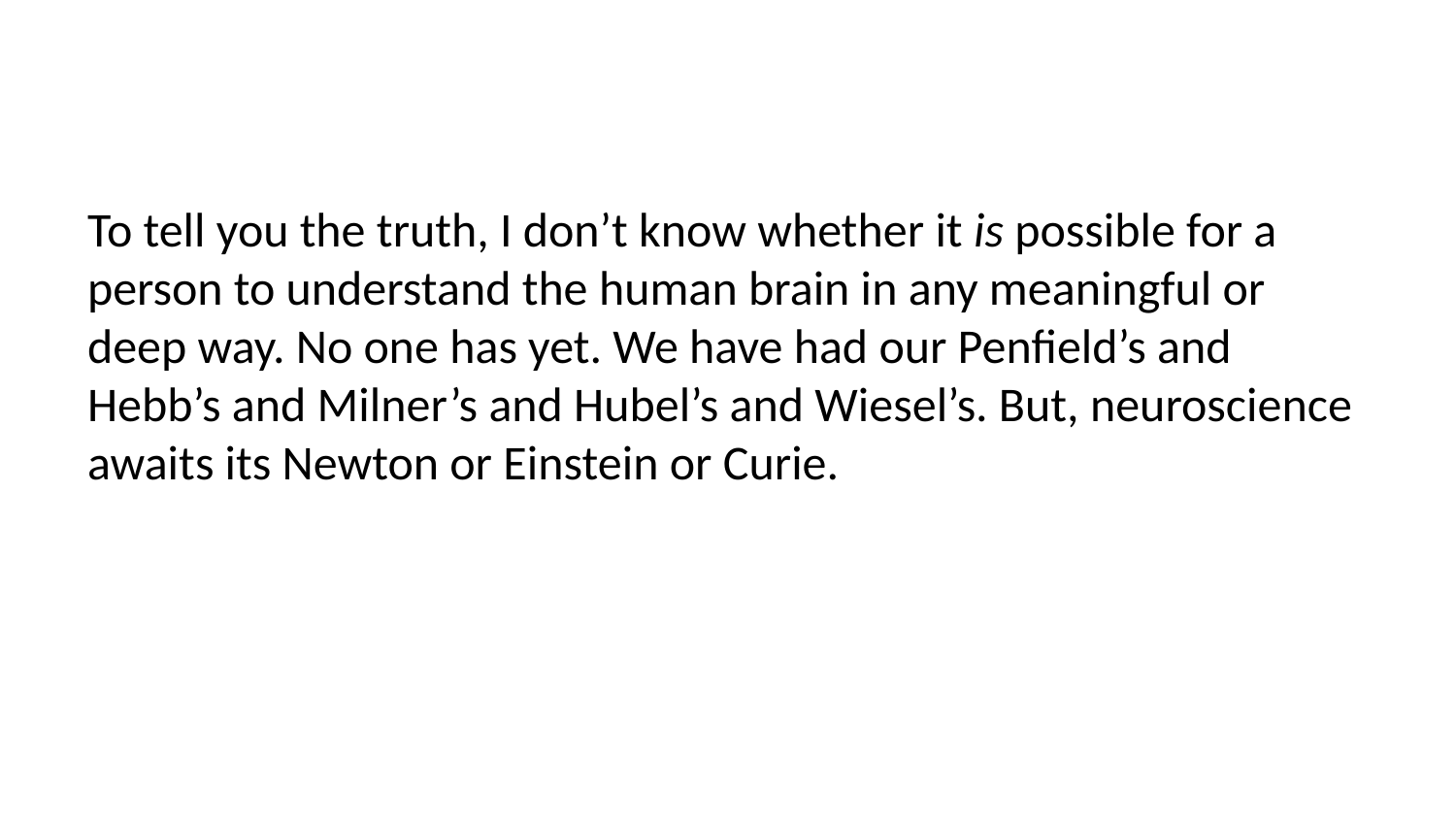

To tell you the truth, I don’t know whether it is possible for a person to understand the human brain in any meaningful or deep way. No one has yet. We have had our Penfield’s and Hebb’s and Milner’s and Hubel’s and Wiesel’s. But, neuroscience awaits its Newton or Einstein or Curie.